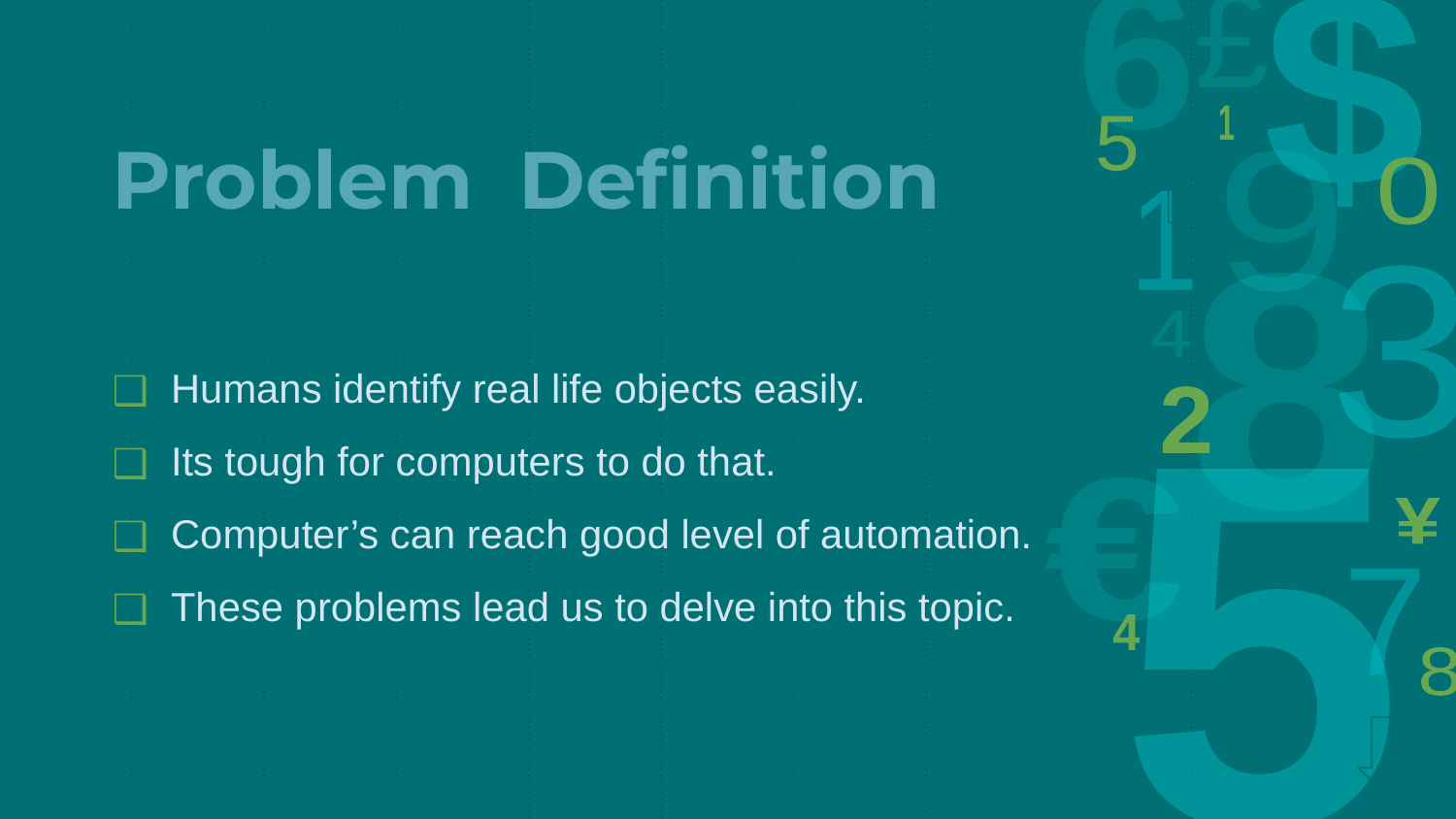

# Problem  Definition
  Humans identify real life objects easily.
  Its tough for computers to do that.
  Computer’s can reach good level of automation.
  These problems lead us to delve into this topic.